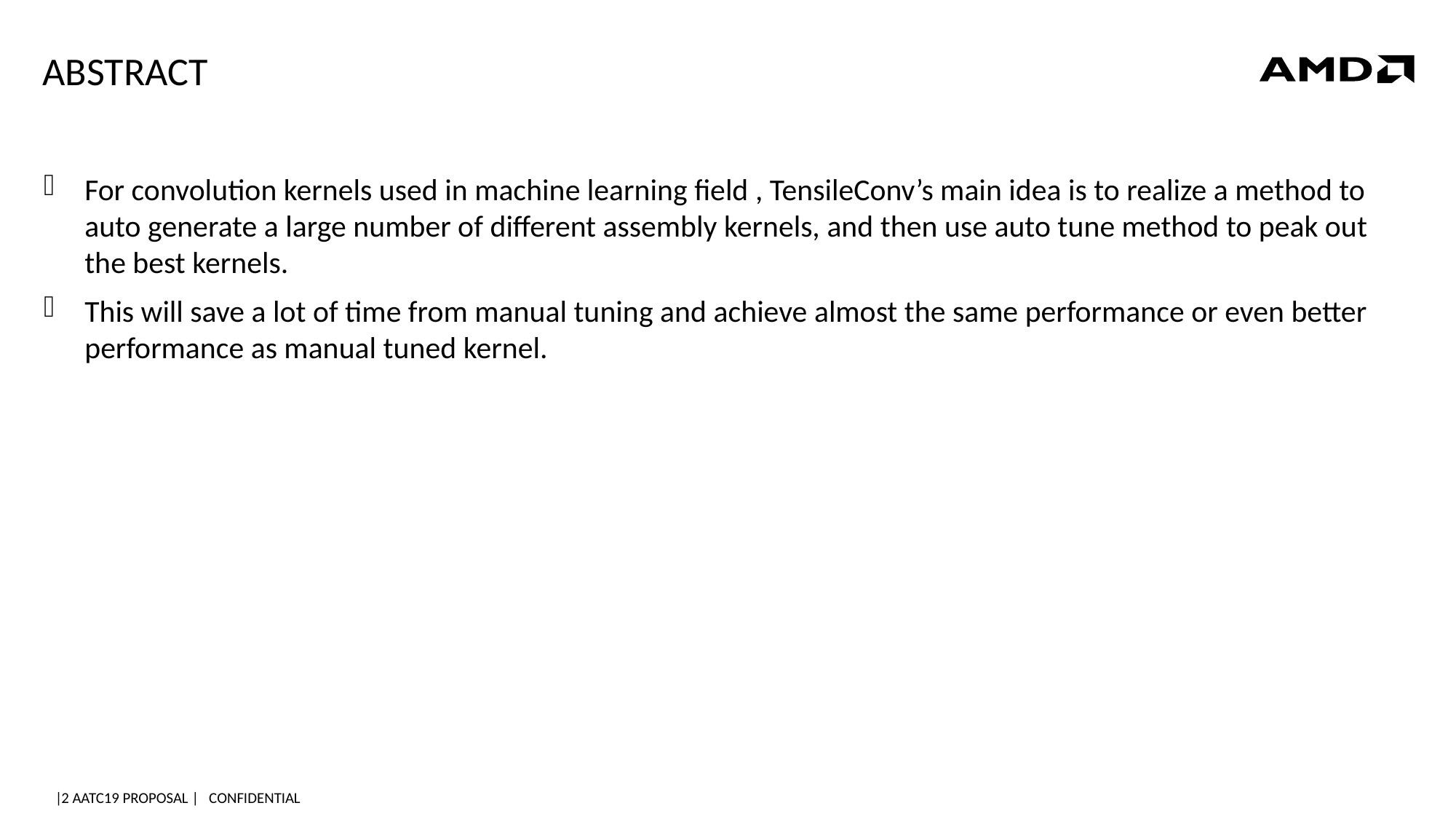

# Abstract
For convolution kernels used in machine learning field , TensileConv’s main idea is to realize a method to auto generate a large number of different assembly kernels, and then use auto tune method to peak out the best kernels.
This will save a lot of time from manual tuning and achieve almost the same performance or even better performance as manual tuned kernel.